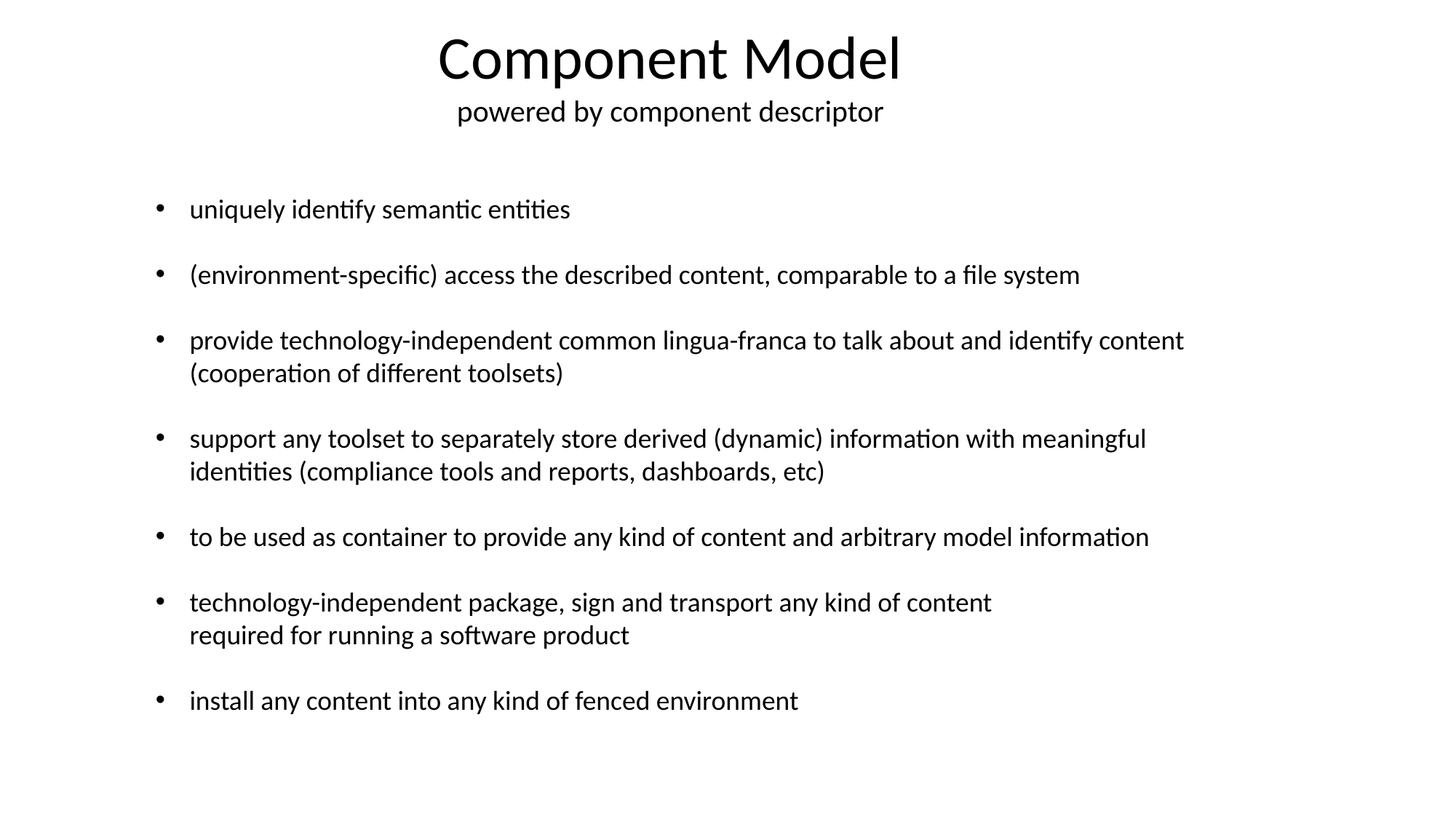

Component Model
powered by component descriptor
uniquely identify semantic entities

(environment-specific) access the described content, comparable to a file system

provide technology-independent common lingua-franca to talk about and identify content
(cooperation of different toolsets)

support any toolset to separately store derived (dynamic) information with meaningful
identities (compliance tools and reports, dashboards, etc)

to be used as container to provide any kind of content and arbitrary model information

technology-independent package, sign and transport any kind of content
required for running a software product

install any content into any kind of fenced environment